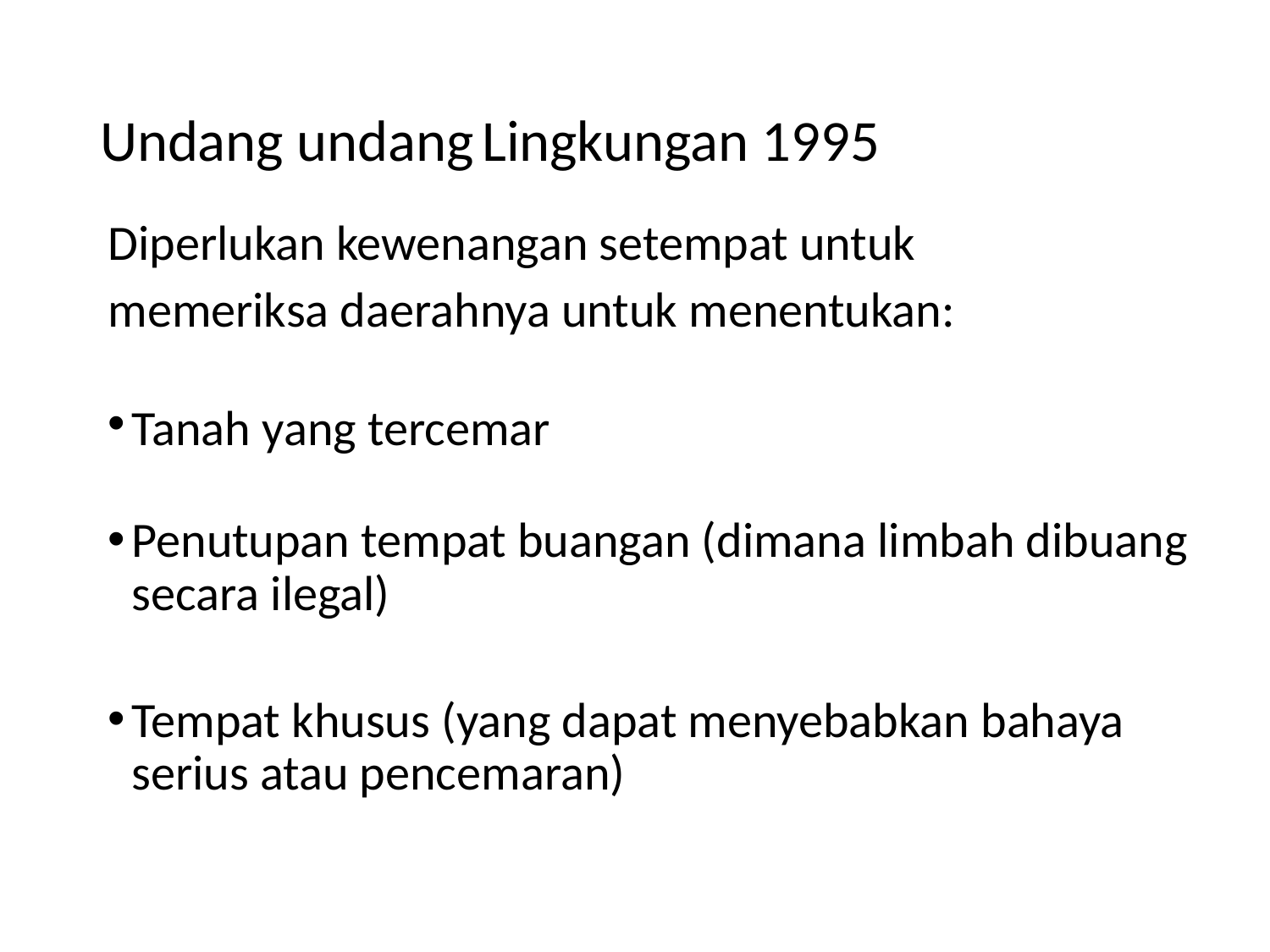

# Undang undang Lingkungan 1995
Diperlukan kewenangan setempat untuk
memeriksa daerahnya untuk menentukan:

Tanah yang tercemar

Penutupan tempat buangan (dimana limbah dibuang secara ilegal)

Tempat khusus (yang dapat menyebabkan bahaya serius atau pencemaran)